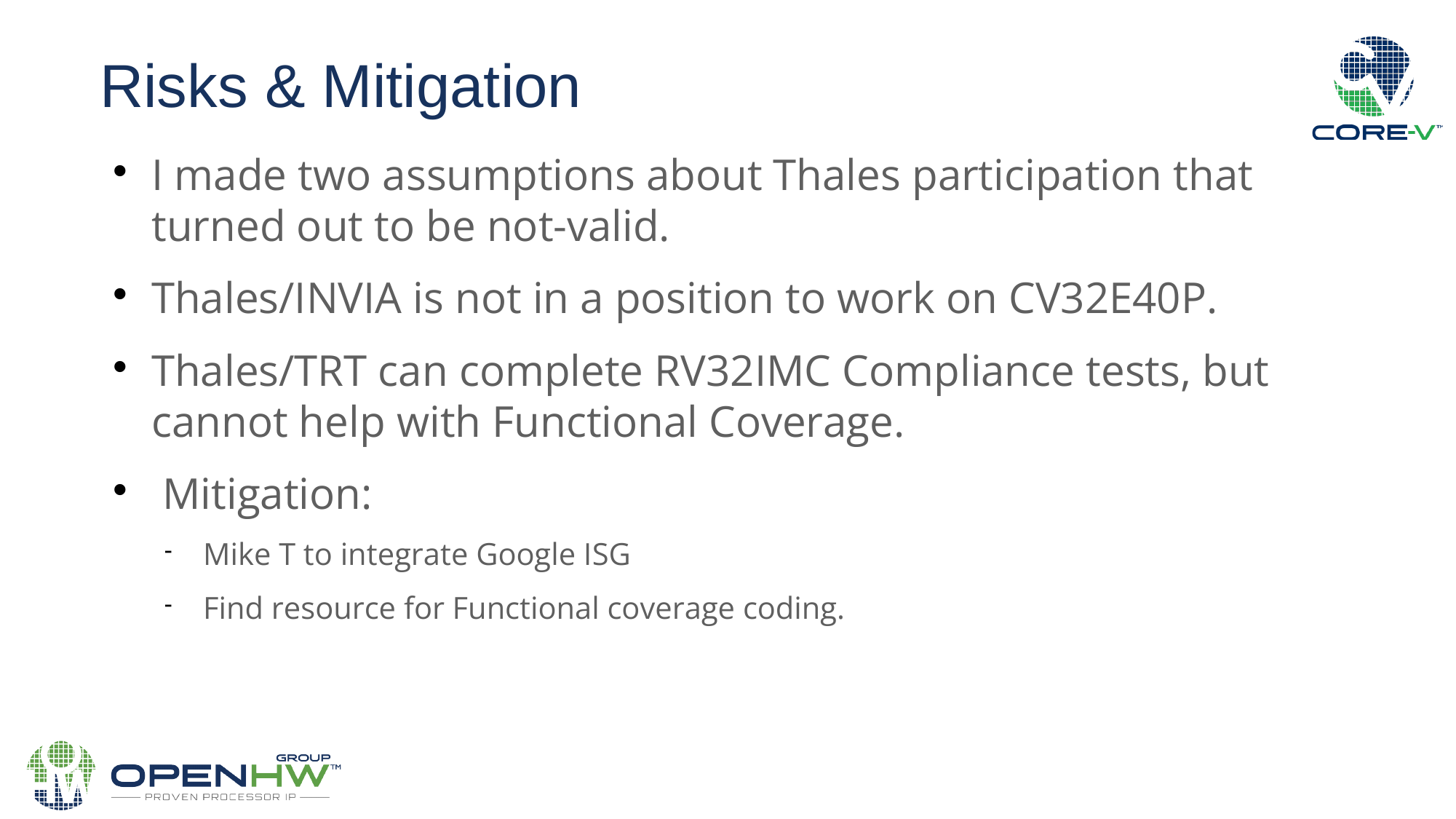

Risks & Mitigation
I made two assumptions about Thales participation that turned out to be not-valid.
Thales/INVIA is not in a position to work on CV32E40P.
Thales/TRT can complete RV32IMC Compliance tests, but cannot help with Functional Coverage.
 Mitigation:
Mike T to integrate Google ISG
Find resource for Functional coverage coding.